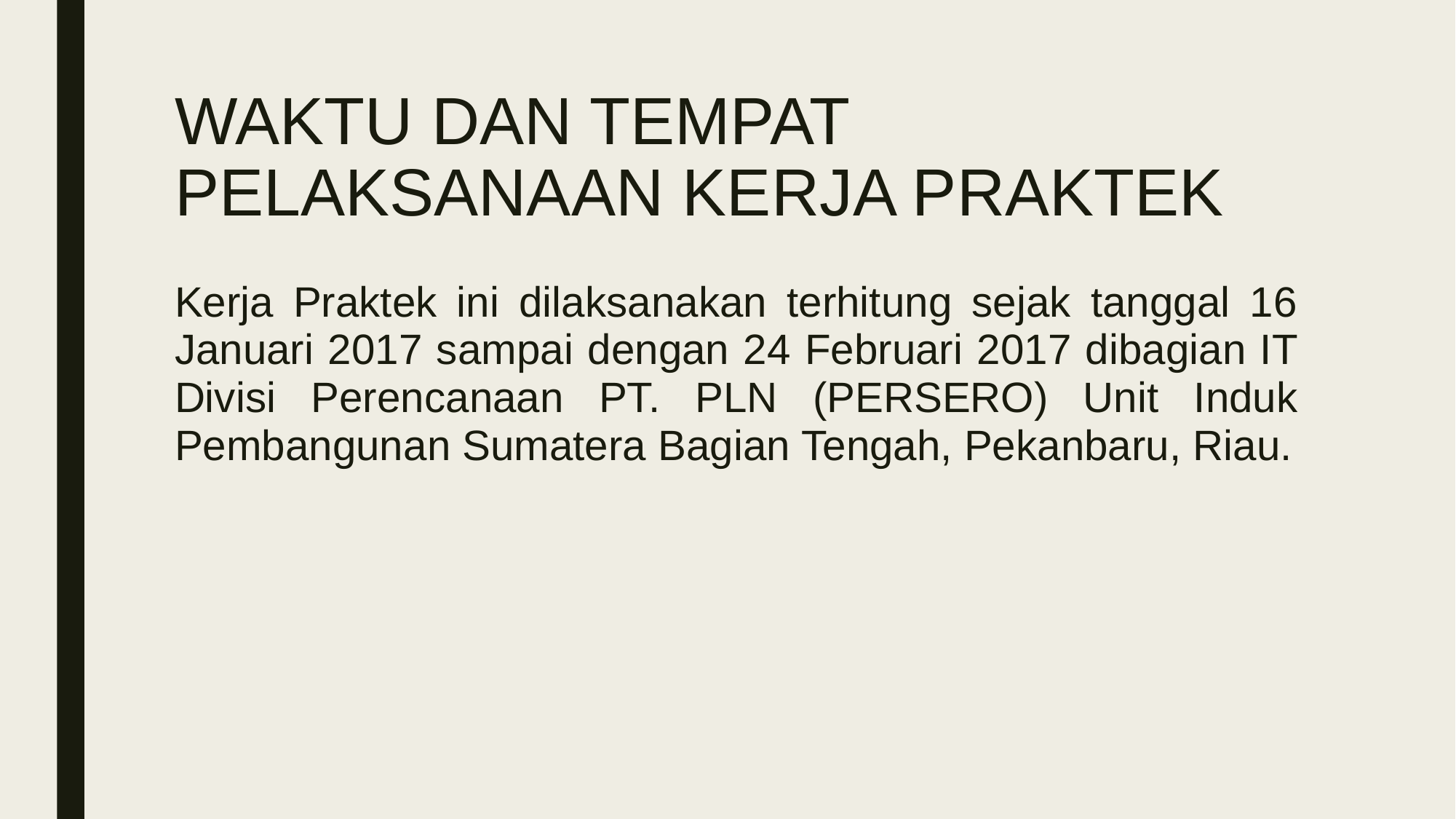

# WAKTU DAN TEMPAT PELAKSANAAN KERJA PRAKTEK
Kerja Praktek ini dilaksanakan terhitung sejak tanggal 16 Januari 2017 sampai dengan 24 Februari 2017 dibagian IT Divisi Perencanaan PT. PLN (PERSERO) Unit Induk Pembangunan Sumatera Bagian Tengah, Pekanbaru, Riau.